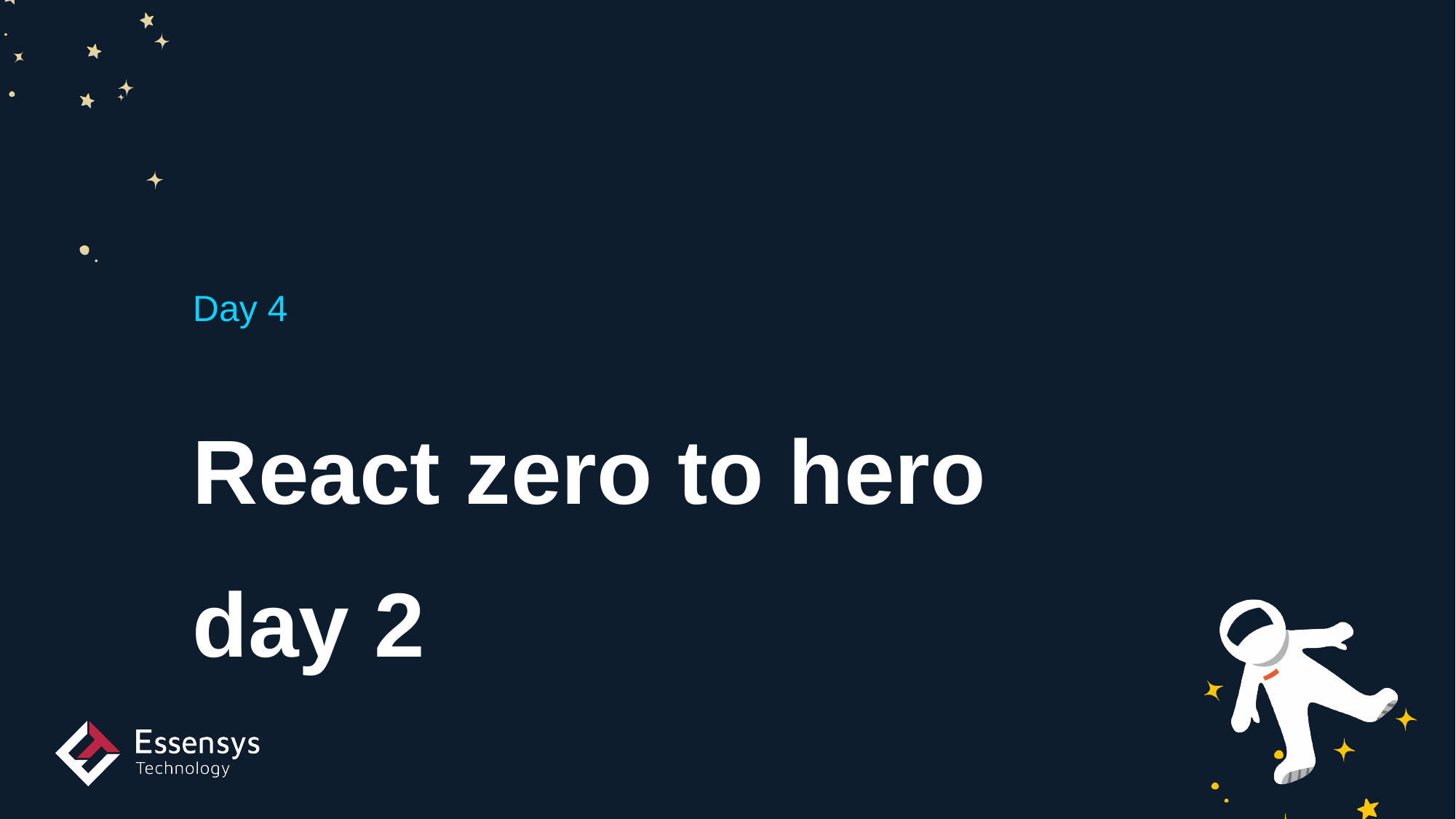

Day 4
# React zero to hero day 2